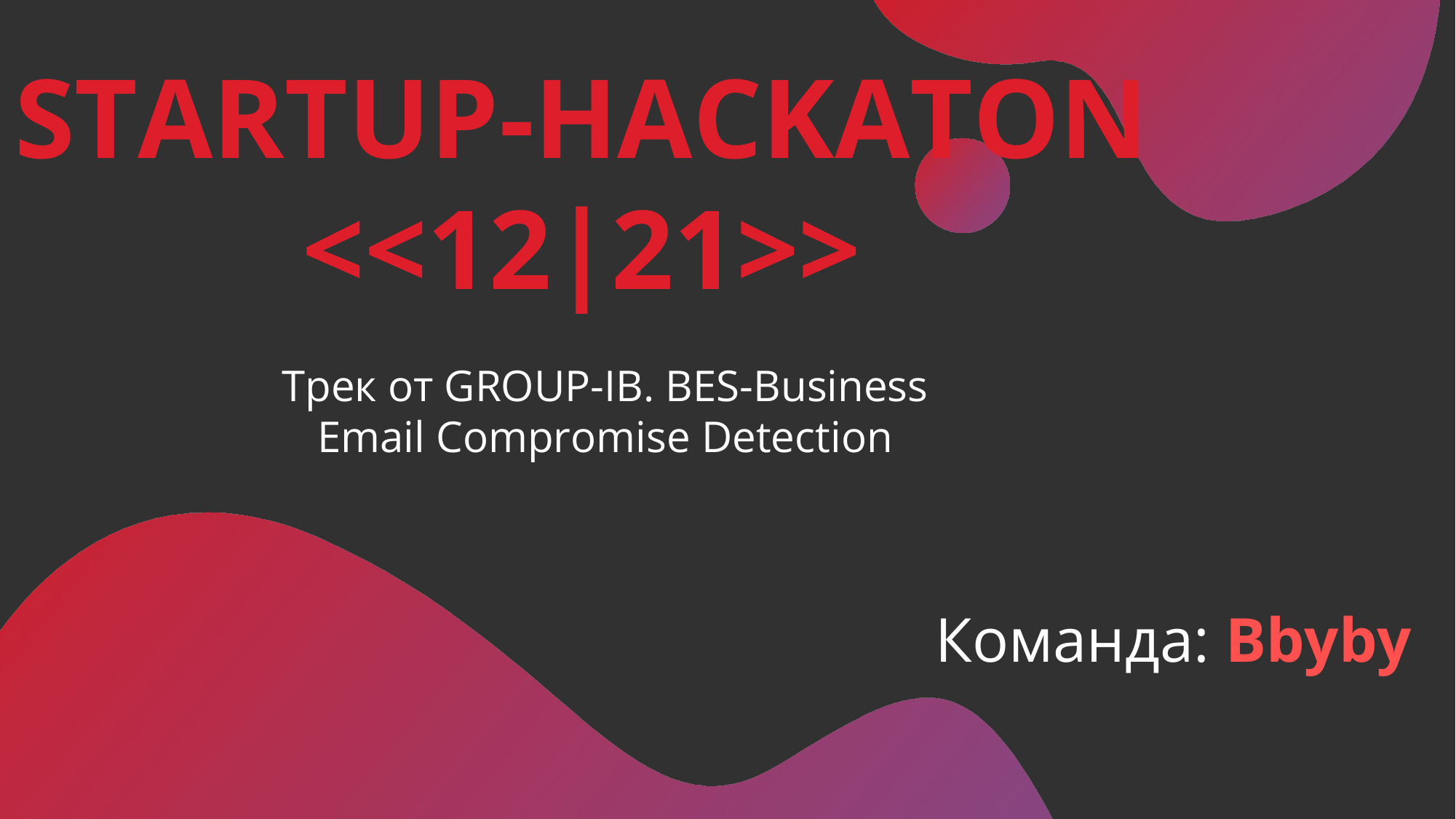

STARTUP-HACKATON <<12|21>>

Трек от GROUP-IB. BES-Business Email Compromise Detection

Команда: Bbyby